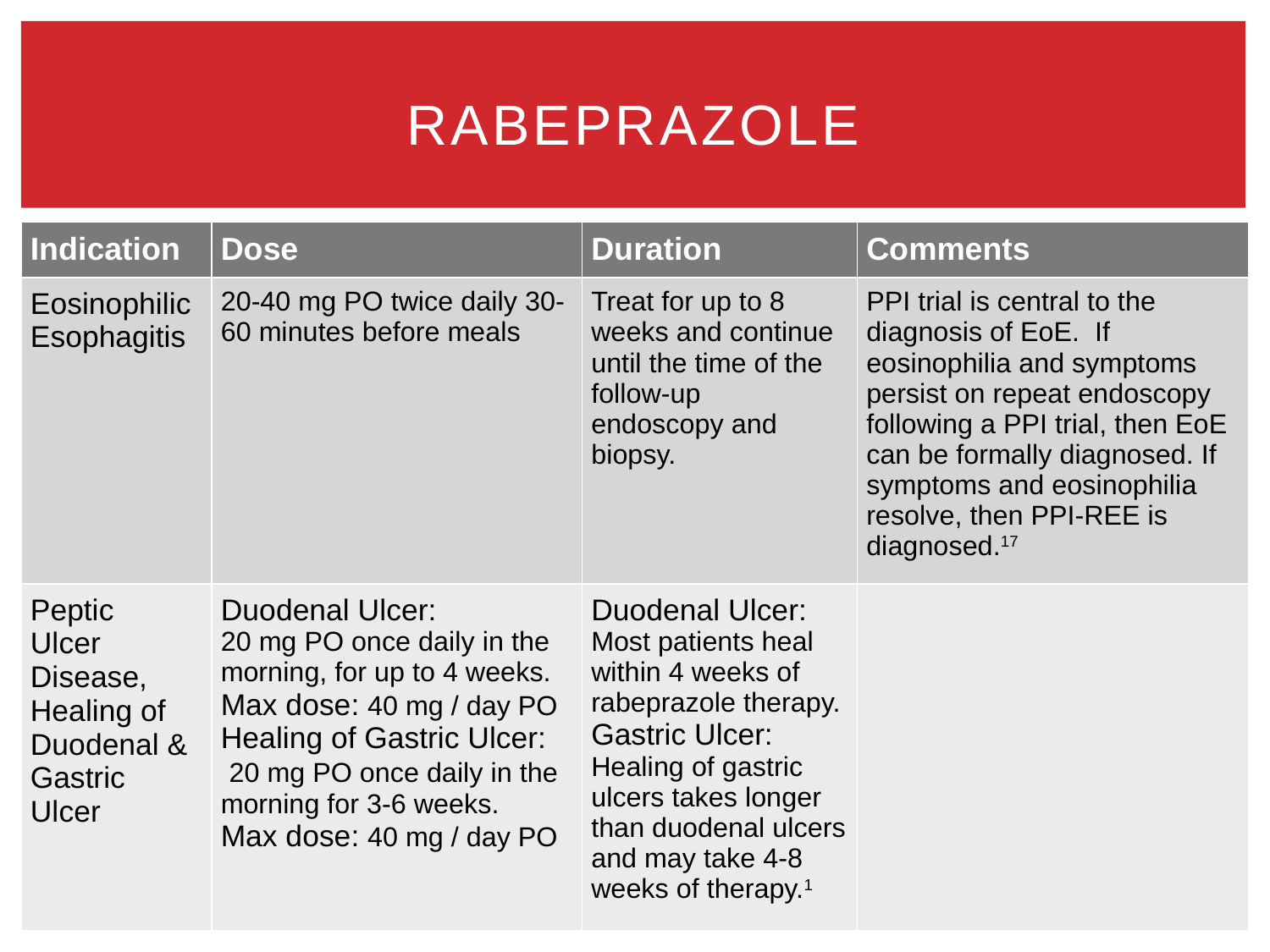

# Rabeprazole
| Indication | Dose | Duration | Comments |
| --- | --- | --- | --- |
| Eosinophilic Esophagitis | 20-40 mg PO twice daily 30-60 minutes before meals | Treat for up to 8 weeks and continue until the time of the follow-up endoscopy and biopsy. | PPI trial is central to the diagnosis of EoE.  If eosinophilia and symptoms persist on repeat endoscopy following a PPI trial, then EoE can be formally diagnosed. If symptoms and eosinophilia resolve, then PPI-REE is diagnosed.17 |
| Peptic Ulcer Disease, Healing of Duodenal & Gastric Ulcer | Duodenal Ulcer: 20 mg PO once daily in the morning, for up to 4 weeks. Max dose: 40 mg / day PO Healing of Gastric Ulcer: 20 mg PO once daily in the morning for 3-6 weeks. Max dose: 40 mg / day PO | Duodenal Ulcer: Most patients heal within 4 weeks of rabeprazole therapy. Gastric Ulcer: Healing of gastric ulcers takes longer than duodenal ulcers and may take 4-8 weeks of therapy.1 |  |